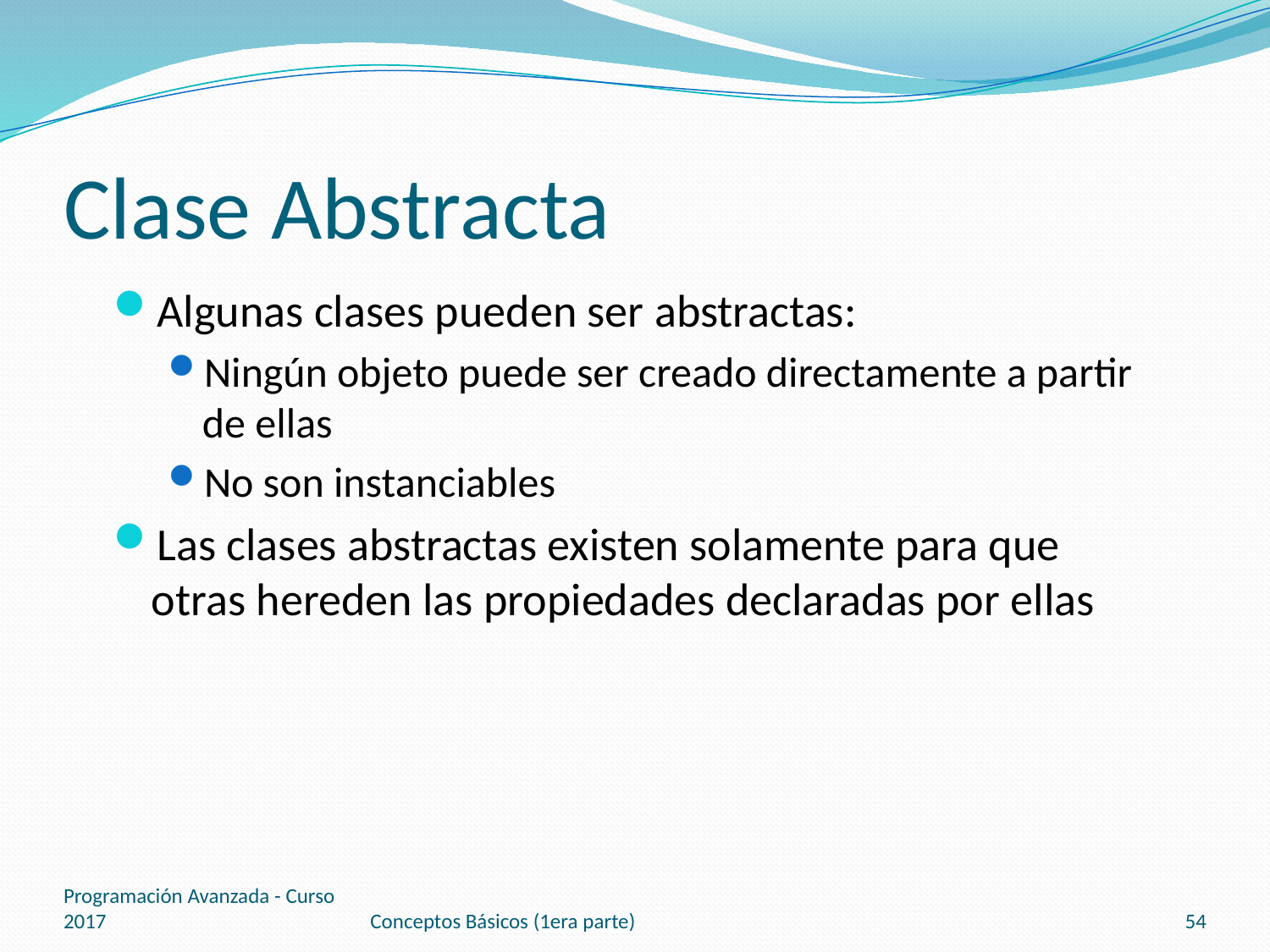

# Clase Abstracta
Algunas clases pueden ser abstractas:
Ningún objeto puede ser creado directamente a partir de ellas
No son instanciables
Las clases abstractas existen solamente para que otras hereden las propiedades declaradas por ellas
Programación Avanzada - Curso 2017
Conceptos Básicos (1era parte)
54